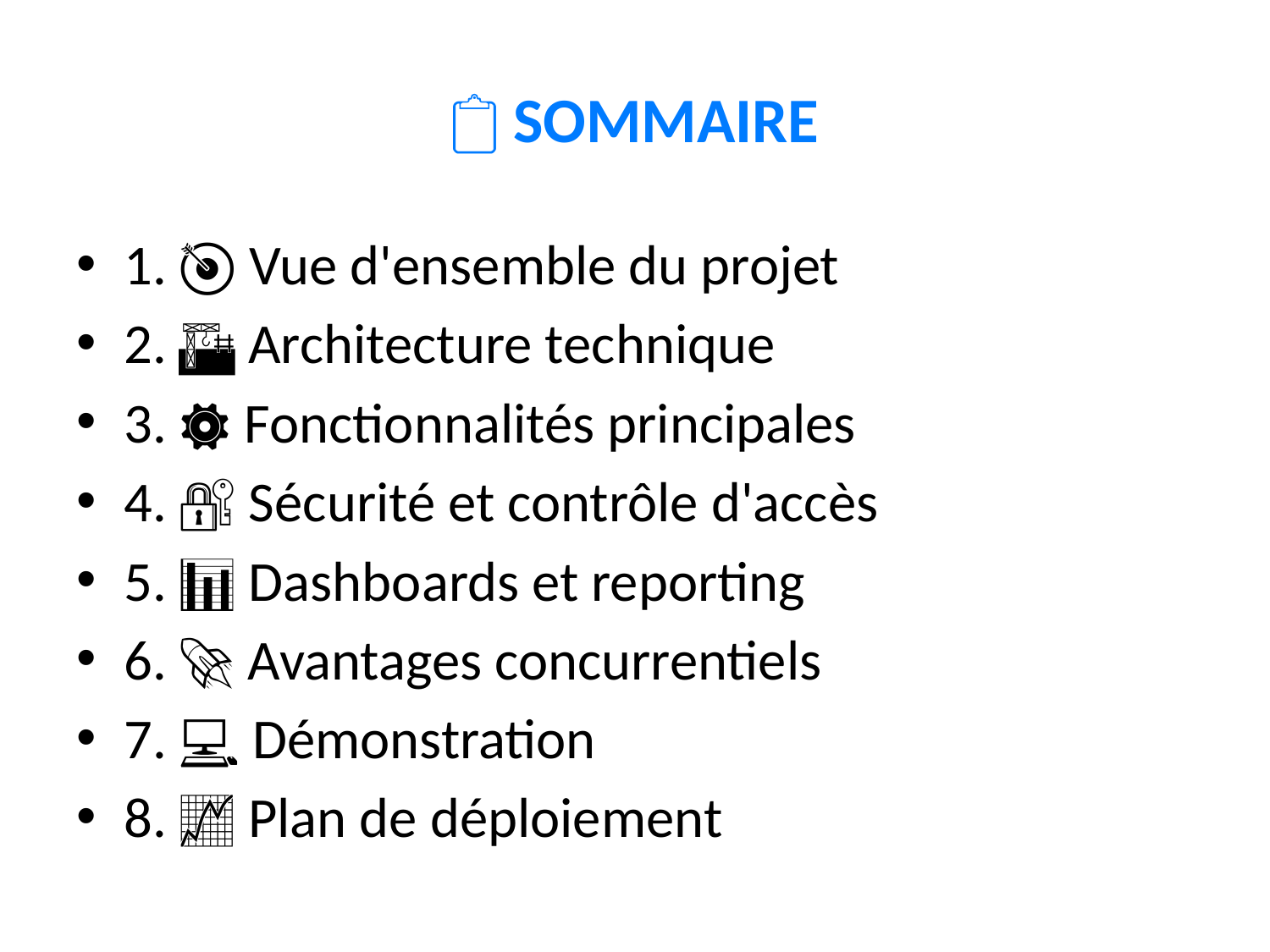

# 📋 SOMMAIRE
1. 🎯 Vue d'ensemble du projet
2. 🏗️ Architecture technique
3. ⚙️ Fonctionnalités principales
4. 🔐 Sécurité et contrôle d'accès
5. 📊 Dashboards et reporting
6. 🚀 Avantages concurrentiels
7. 💻 Démonstration
8. 📈 Plan de déploiement